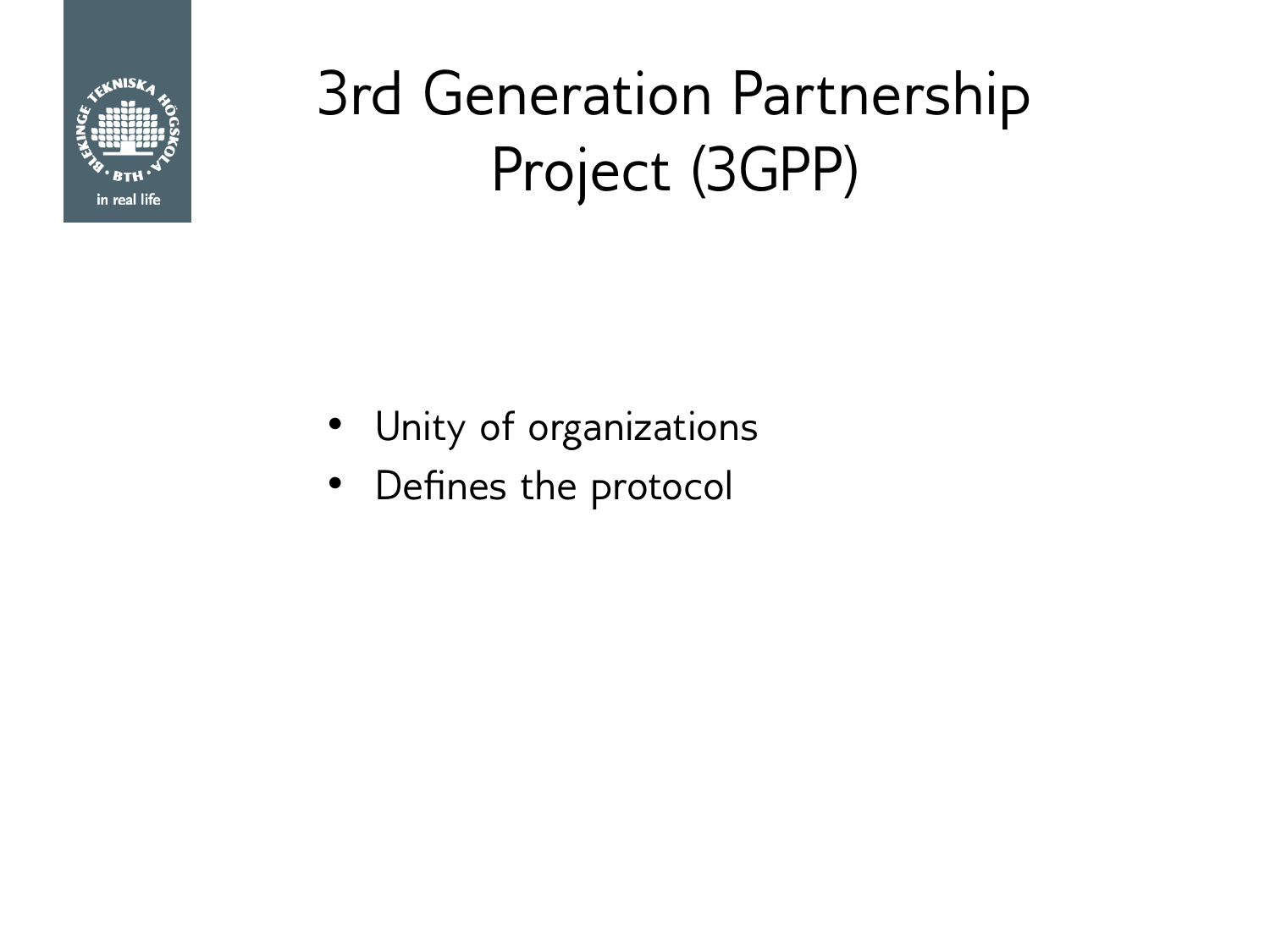

# 3rd Generation Partnership Project (3GPP)
Unity of organizations
Defines the protocol